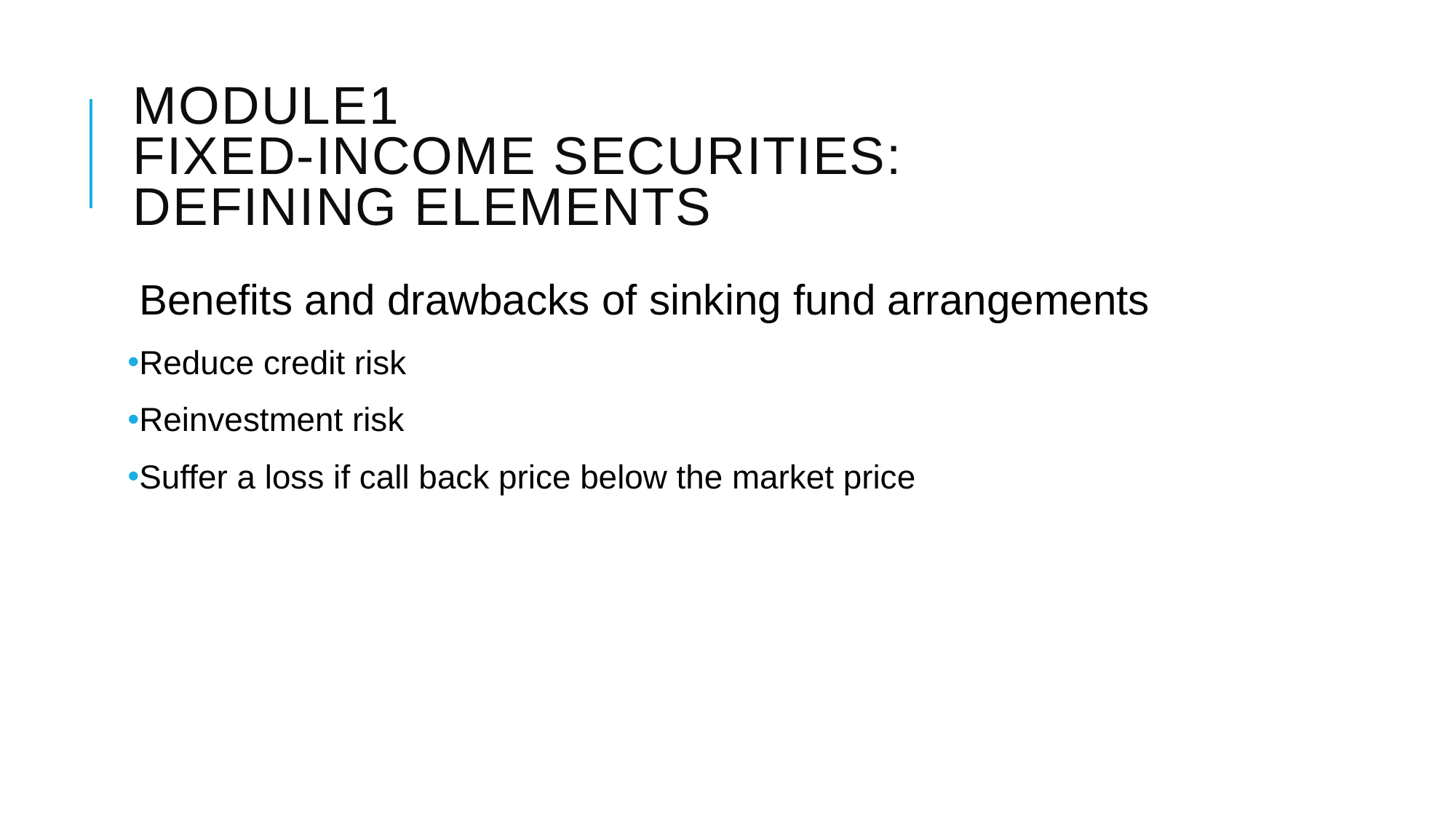

# Module1 Fixed-Income Securities: Defining Elements
Benefits and drawbacks of sinking fund arrangements
Reduce credit risk
Reinvestment risk
Suffer a loss if call back price below the market price